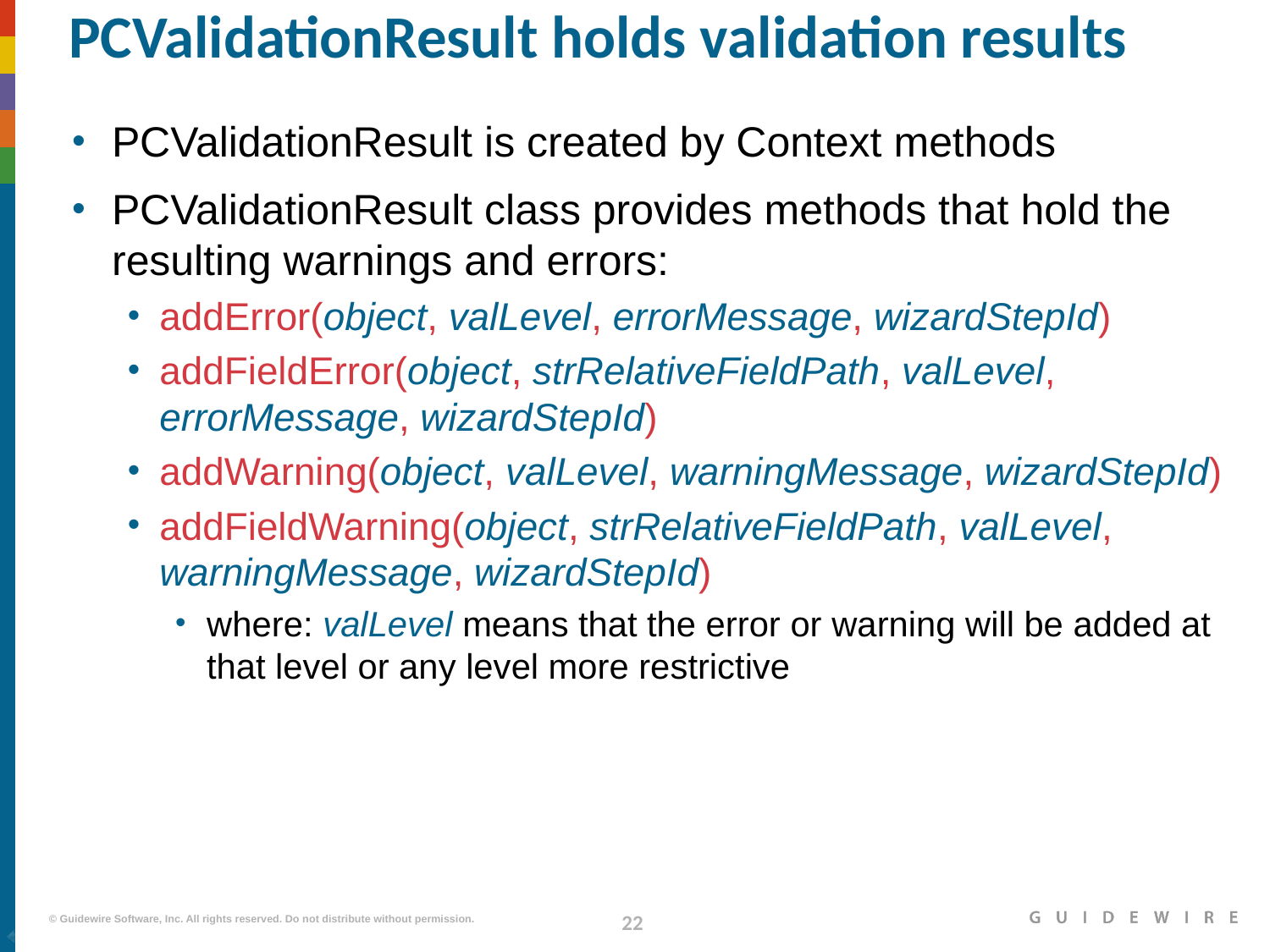

# PCValidationResult holds validation results
PCValidationResult is created by Context methods
PCValidationResult class provides methods that hold the resulting warnings and errors:
addError(object, valLevel, errorMessage, wizardStepId)
addFieldError(object, strRelativeFieldPath, valLevel, errorMessage, wizardStepId)
addWarning(object, valLevel, warningMessage, wizardStepId)
addFieldWarning(object, strRelativeFieldPath, valLevel, warningMessage, wizardStepId)
where: valLevel means that the error or warning will be added at that level or any level more restrictive